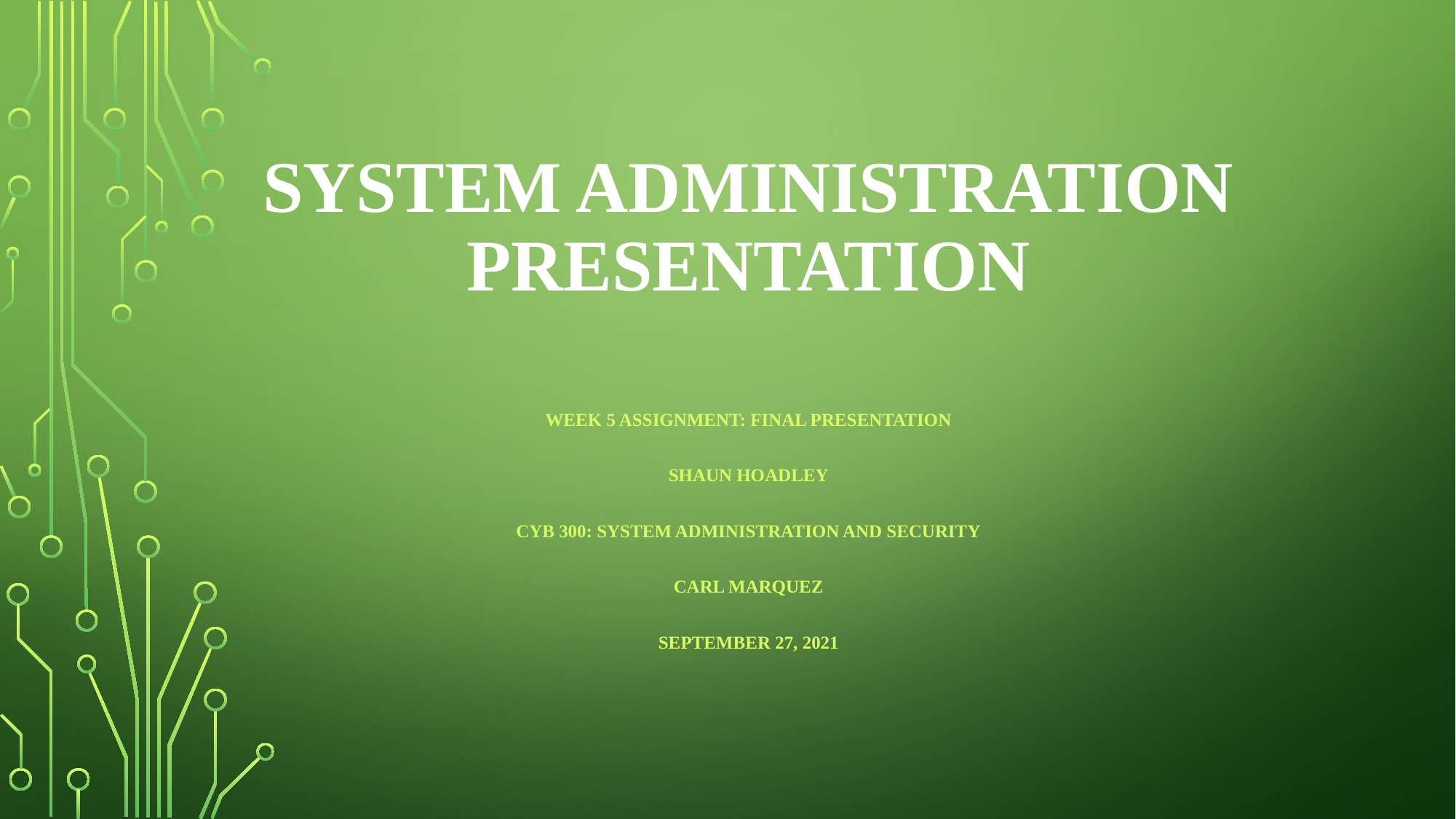

# System Administration Presentation
Week 5 Assignment: Final Presentation
Shaun Hoadley
CYB 300: System Administration and Security
Carl Marquez
September 27, 2021